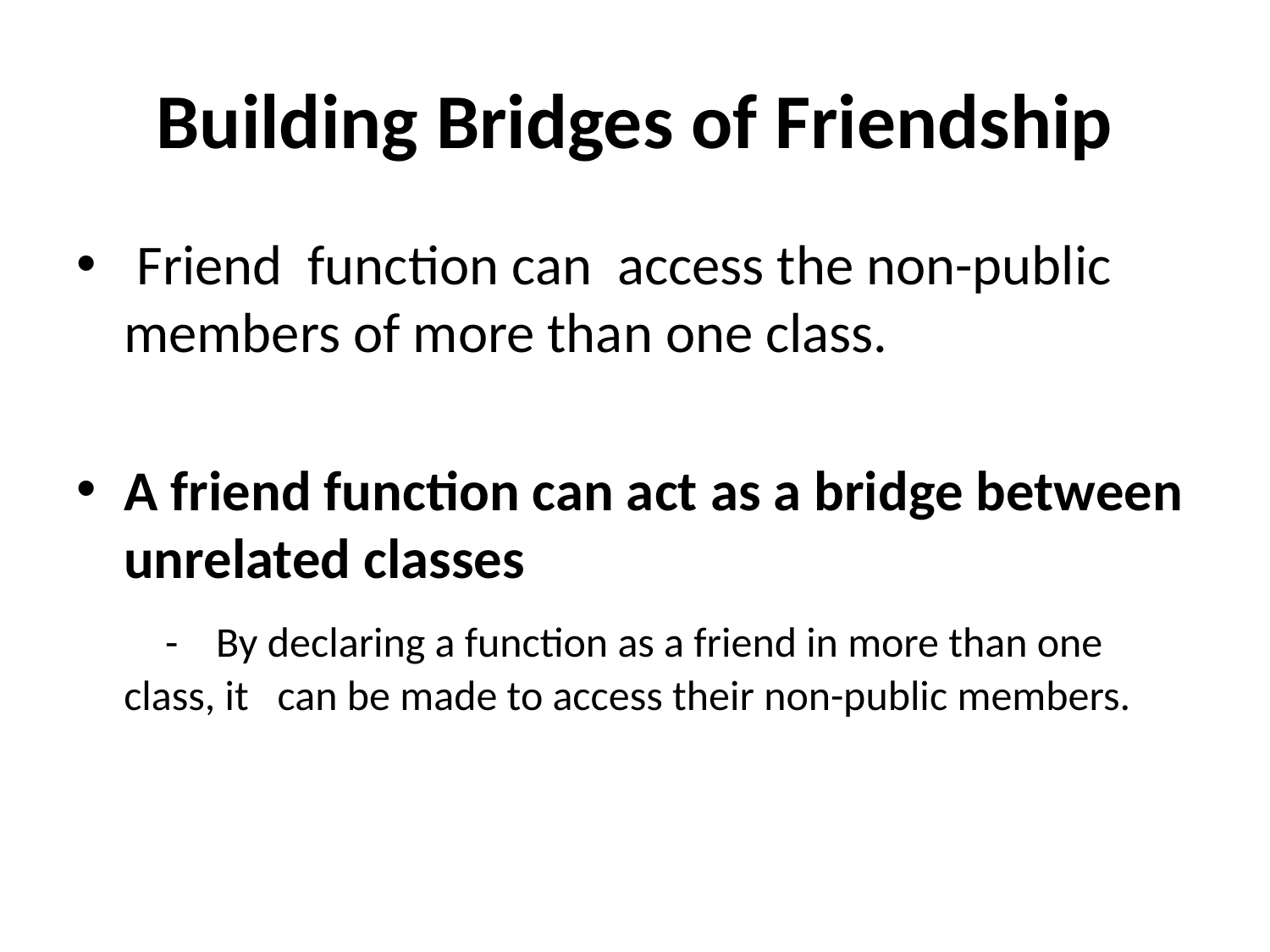

# Building Bridges of Friendship
 Friend  function can  access the non-public members of more than one class.

A friend function can act as a bridge between unrelated classes
       -    By declaring a function as a friend in more than one      class, it   can be made to access their non-public members.